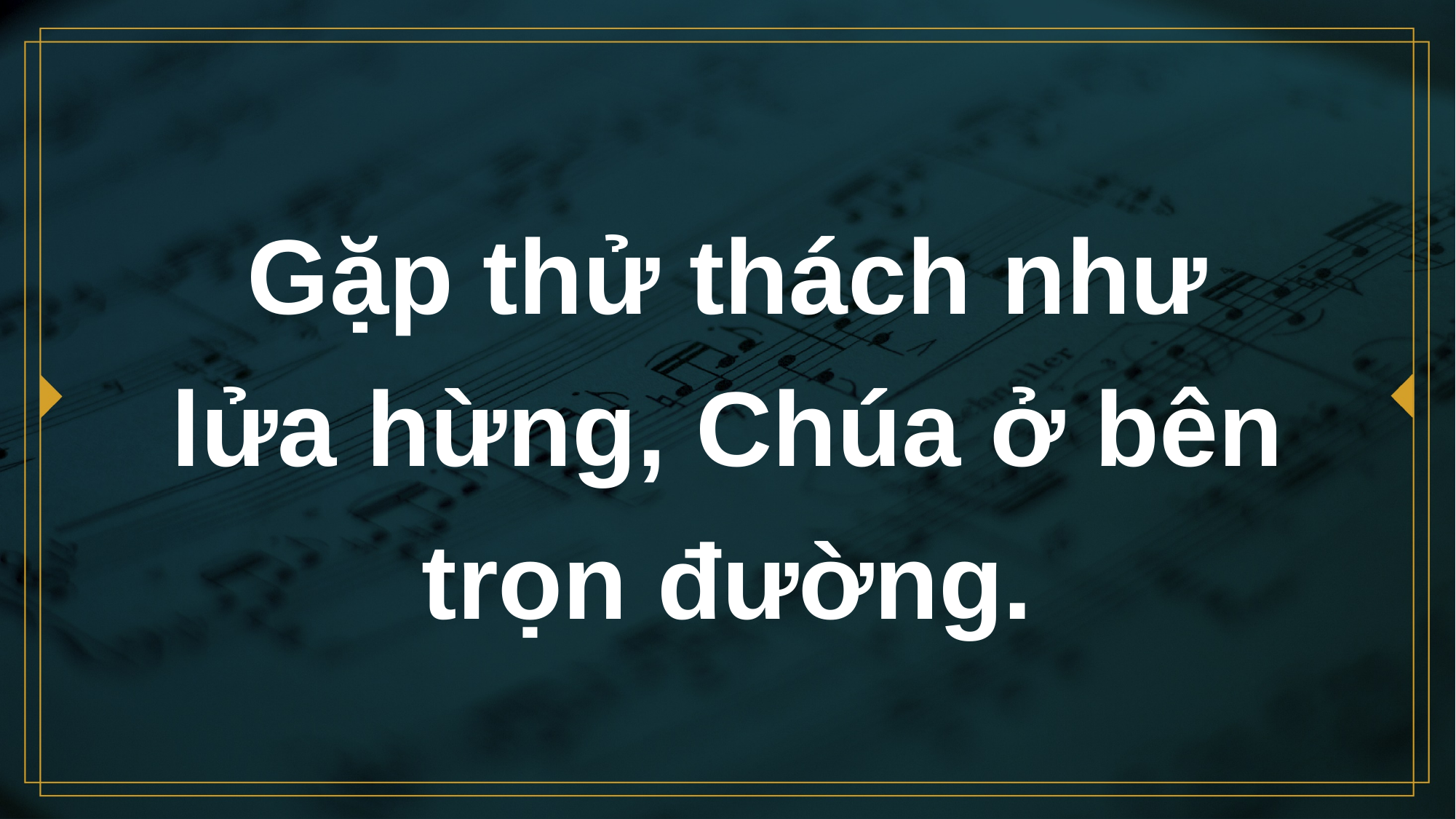

# Gặp thử thách như lửa hừng, Chúa ở bên trọn đường.